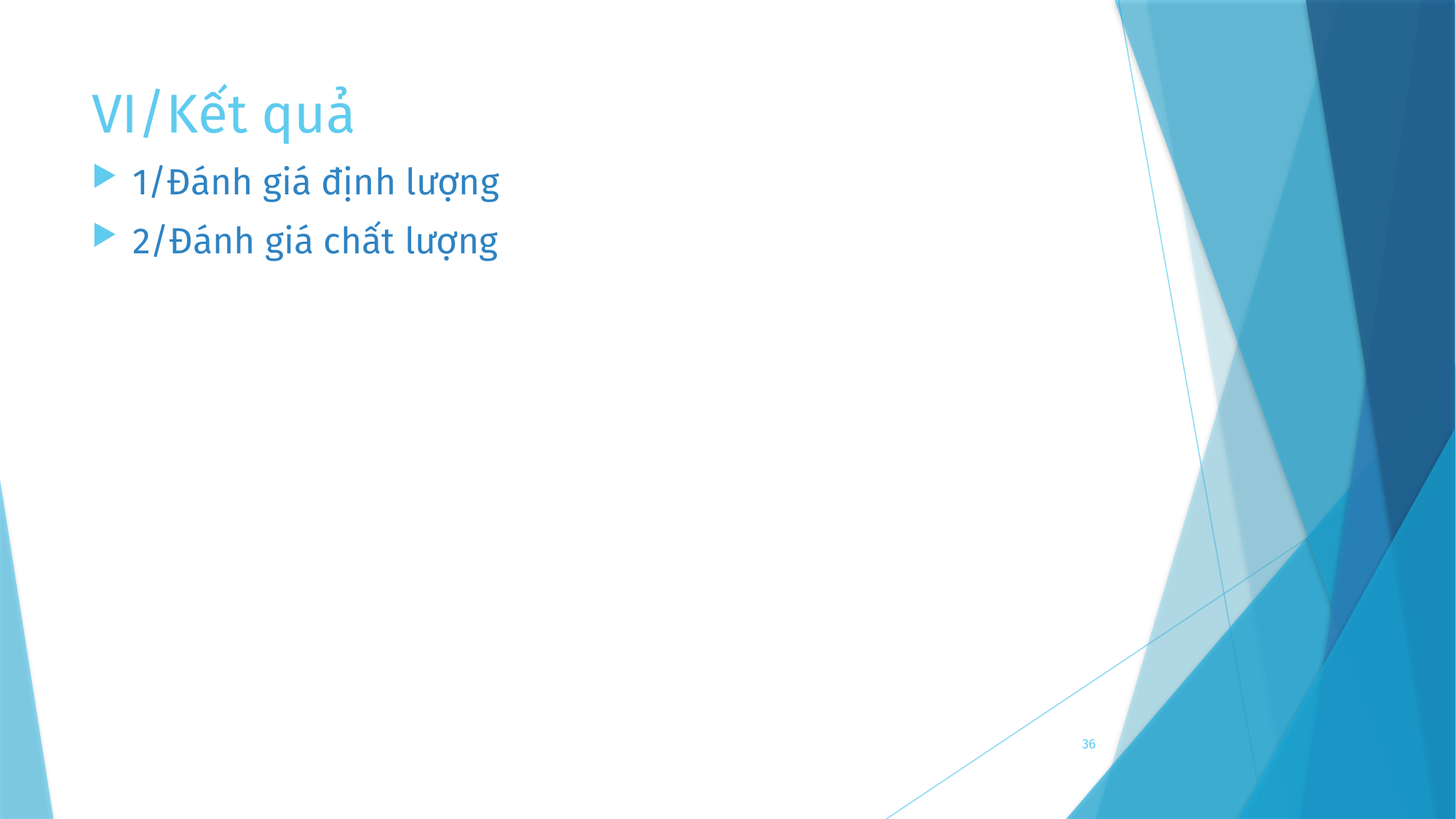

# VI/Kết quả
1/Đánh giá định lượng
2/Đánh giá chất lượng
36